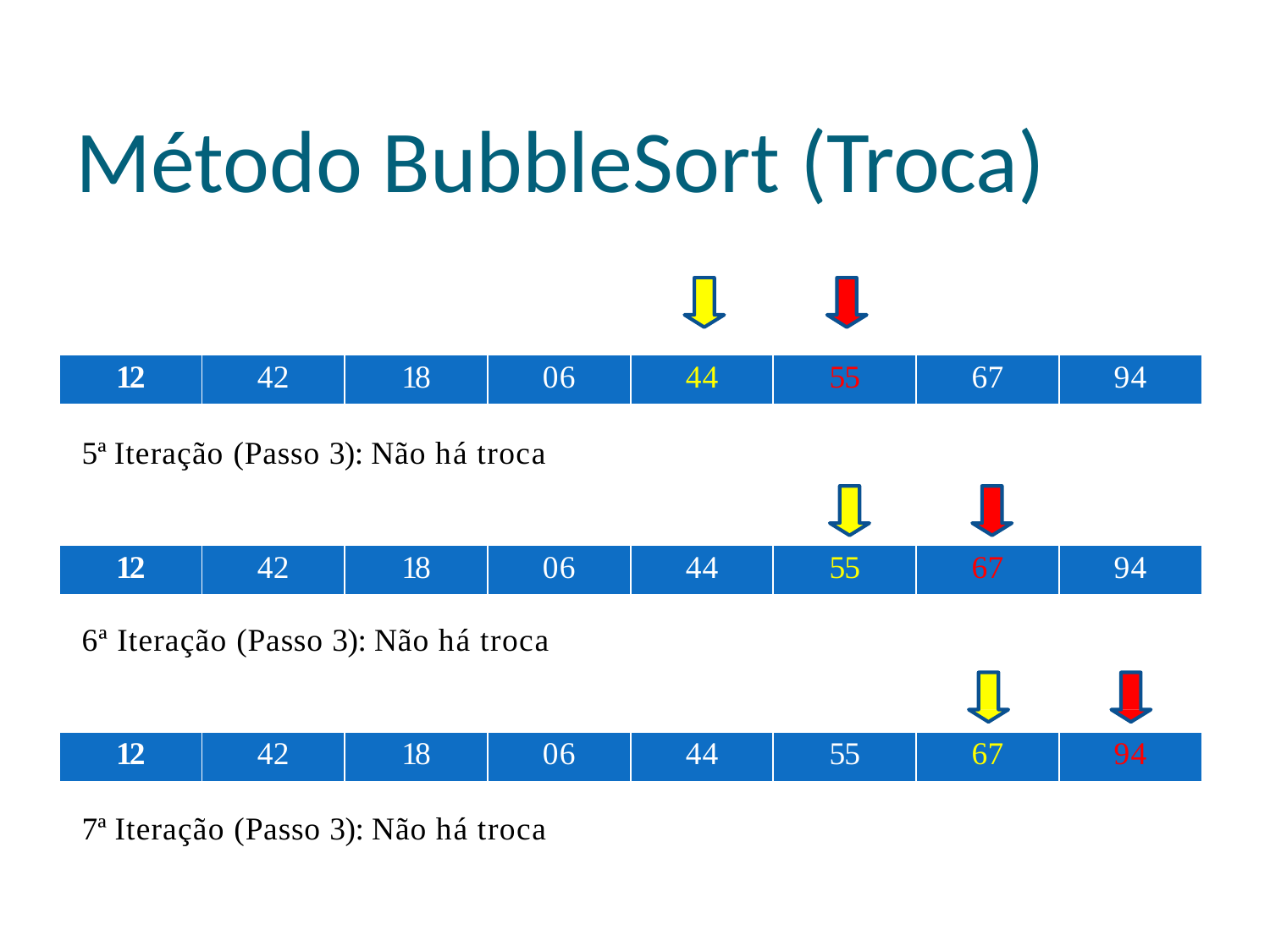

# Método BubbleSort (Troca)

| 12 | 42 | 18 | 06 | 44 | 55 | 67 | 94 |
| --- | --- | --- | --- | --- | --- | --- | --- |
5ª Iteração (Passo 3): Não há troca

| 12 | 42 | 18 | 06 | 44 | 55 | 67 | 94 |
| --- | --- | --- | --- | --- | --- | --- | --- |
6ª Iteração (Passo 3): Não há troca

| 12 | 42 | 18 | 06 | 44 | 55 | 67 | 94 |
| --- | --- | --- | --- | --- | --- | --- | --- |
7ª Iteração (Passo 3): Não há troca